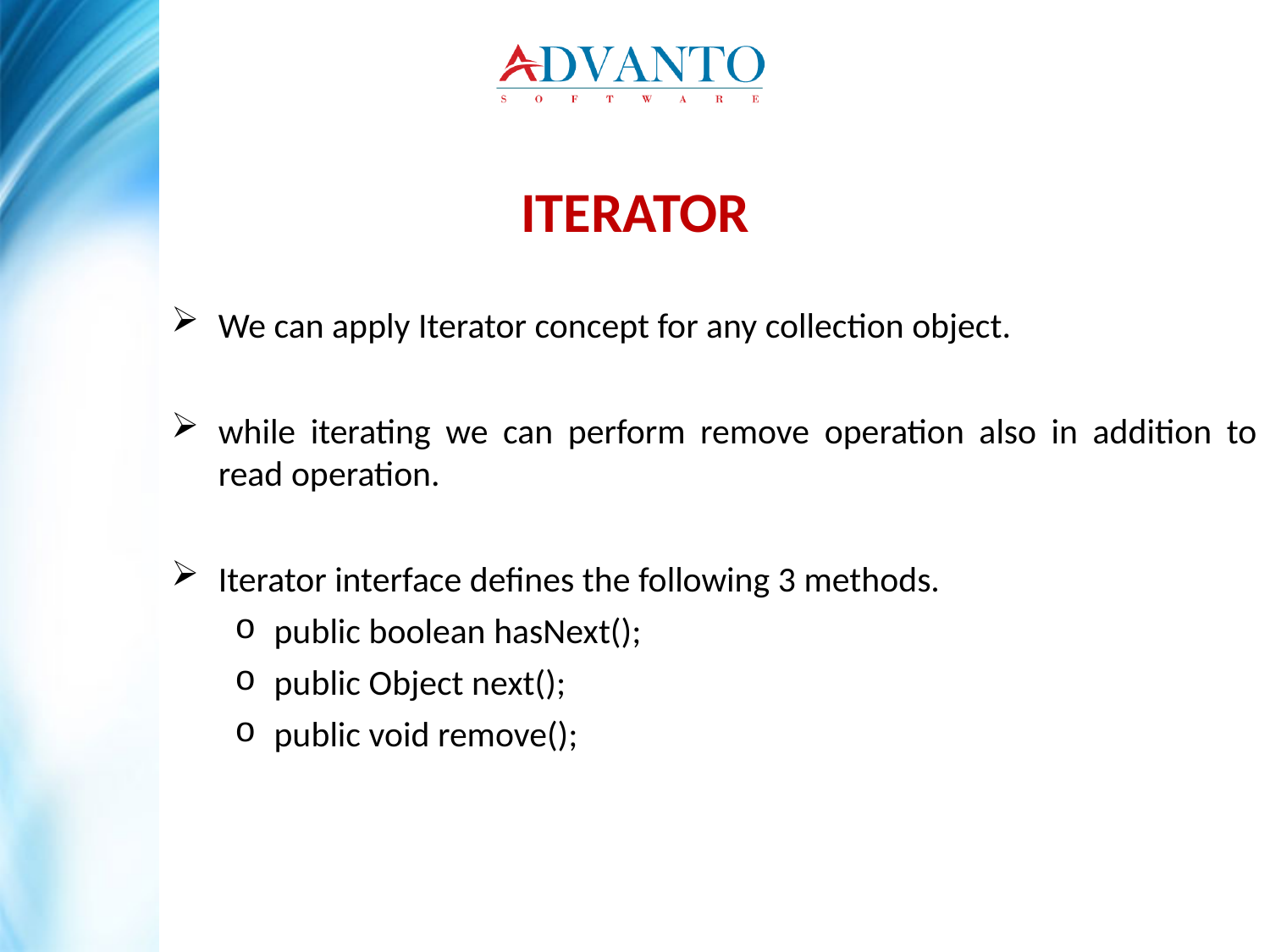

Iterator
We can apply Iterator concept for any collection object.

while iterating we can perform remove operation also in addition to read operation.

Iterator interface defines the following 3 methods.
public boolean hasNext();
public Object next();
public void remove();